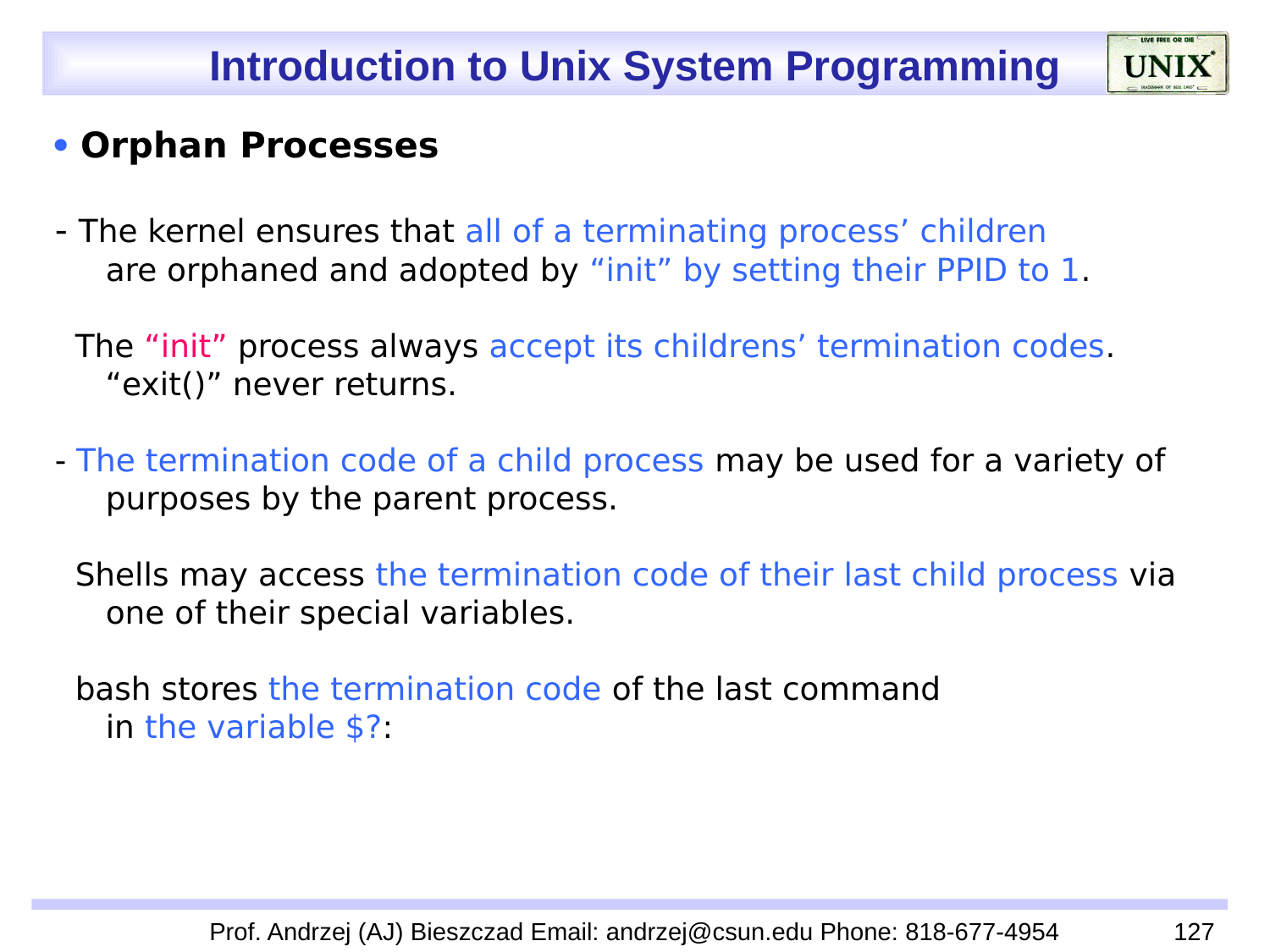

• Orphan Processes

- The kernel ensures that all of a terminating process’ children
     are orphaned and adopted by “init” by setting their PPID to 1.

  The “init” process always accept its childrens’ termination codes.
     “exit()” never returns.

- The termination code of a child process may be used for a variety of
     purposes by the parent process.

  Shells may access the termination code of their last child process via
     one of their special variables.

  bash stores the termination code of the last command
     in the variable $?:
Prof. Andrzej (AJ) Bieszczad Email: andrzej@csun.edu Phone: 818-677-4954
127